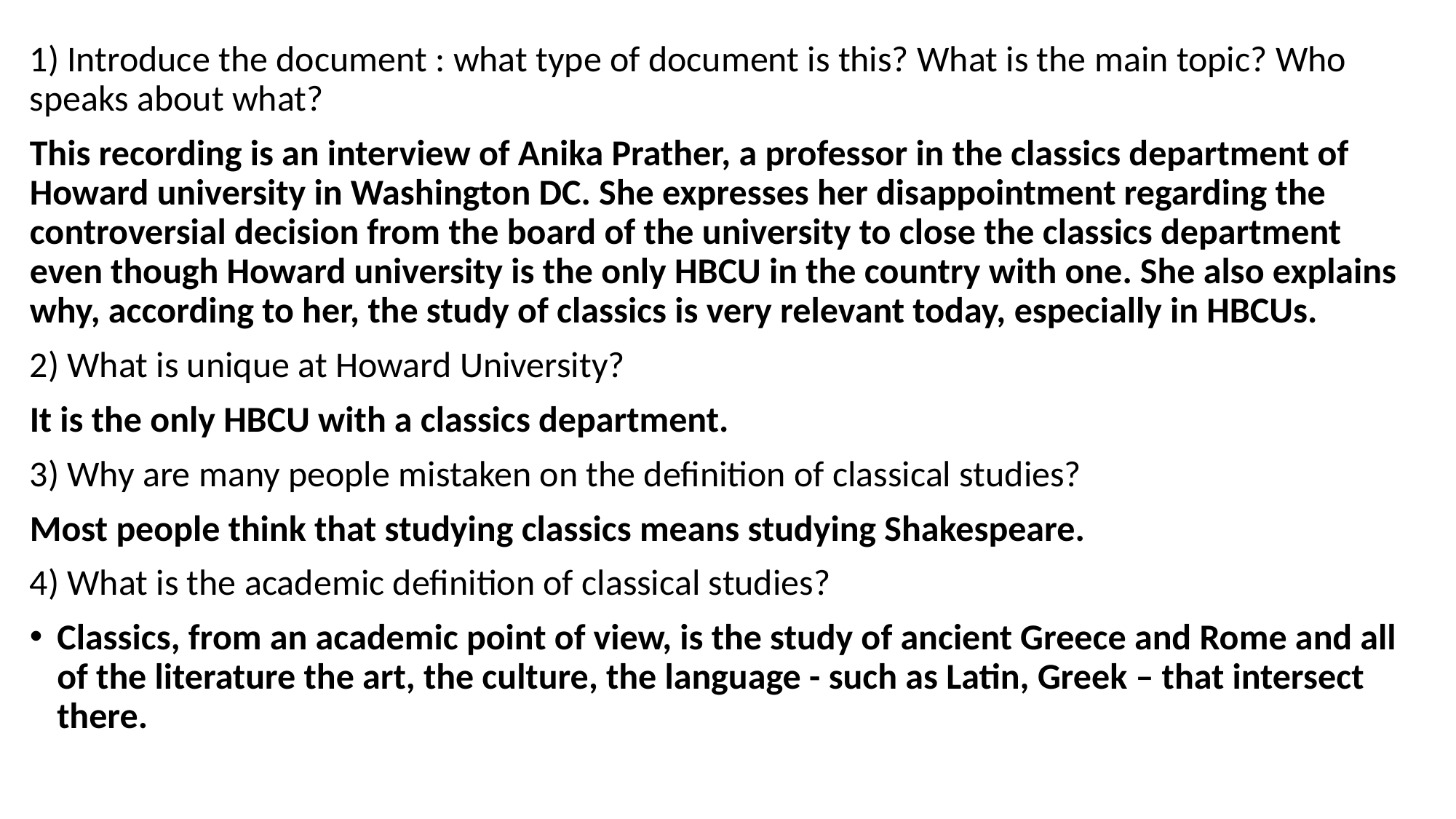

1) Introduce the document : what type of document is this? What is the main topic? Who speaks about what?
This recording is an interview of Anika Prather, a professor in the classics department of Howard university in Washington DC. She expresses her disappointment regarding the controversial decision from the board of the university to close the classics department even though Howard university is the only HBCU in the country with one. She also explains why, according to her, the study of classics is very relevant today, especially in HBCUs.
2) What is unique at Howard University?
It is the only HBCU with a classics department.
3) Why are many people mistaken on the definition of classical studies?
Most people think that studying classics means studying Shakespeare.
4) What is the academic definition of classical studies?
Classics, from an academic point of view, is the study of ancient Greece and Rome and all of the literature the art, the culture, the language - such as Latin, Greek – that intersect there.